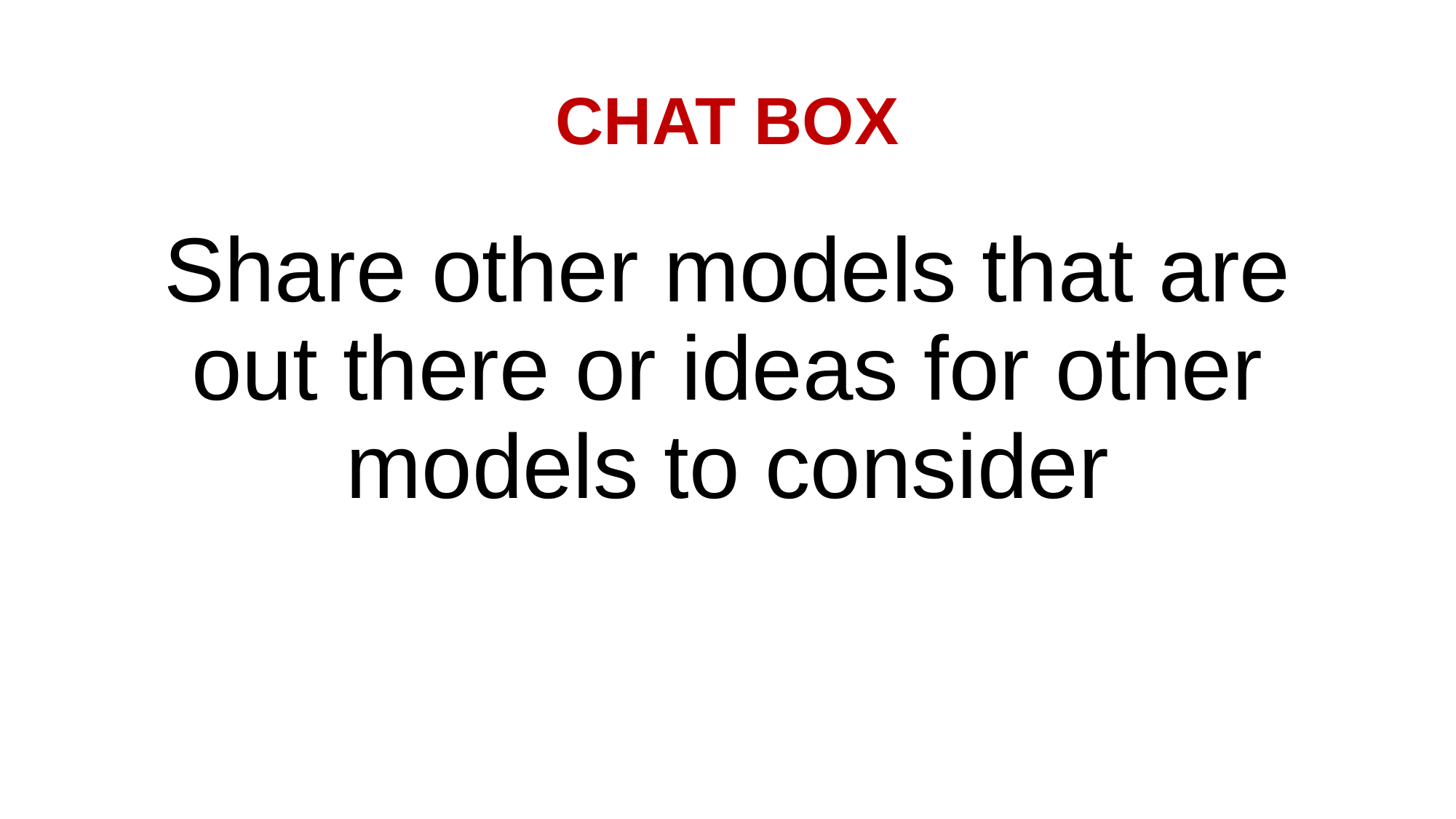

# CHAT BOX
Share other models that are out there or ideas for other models to consider